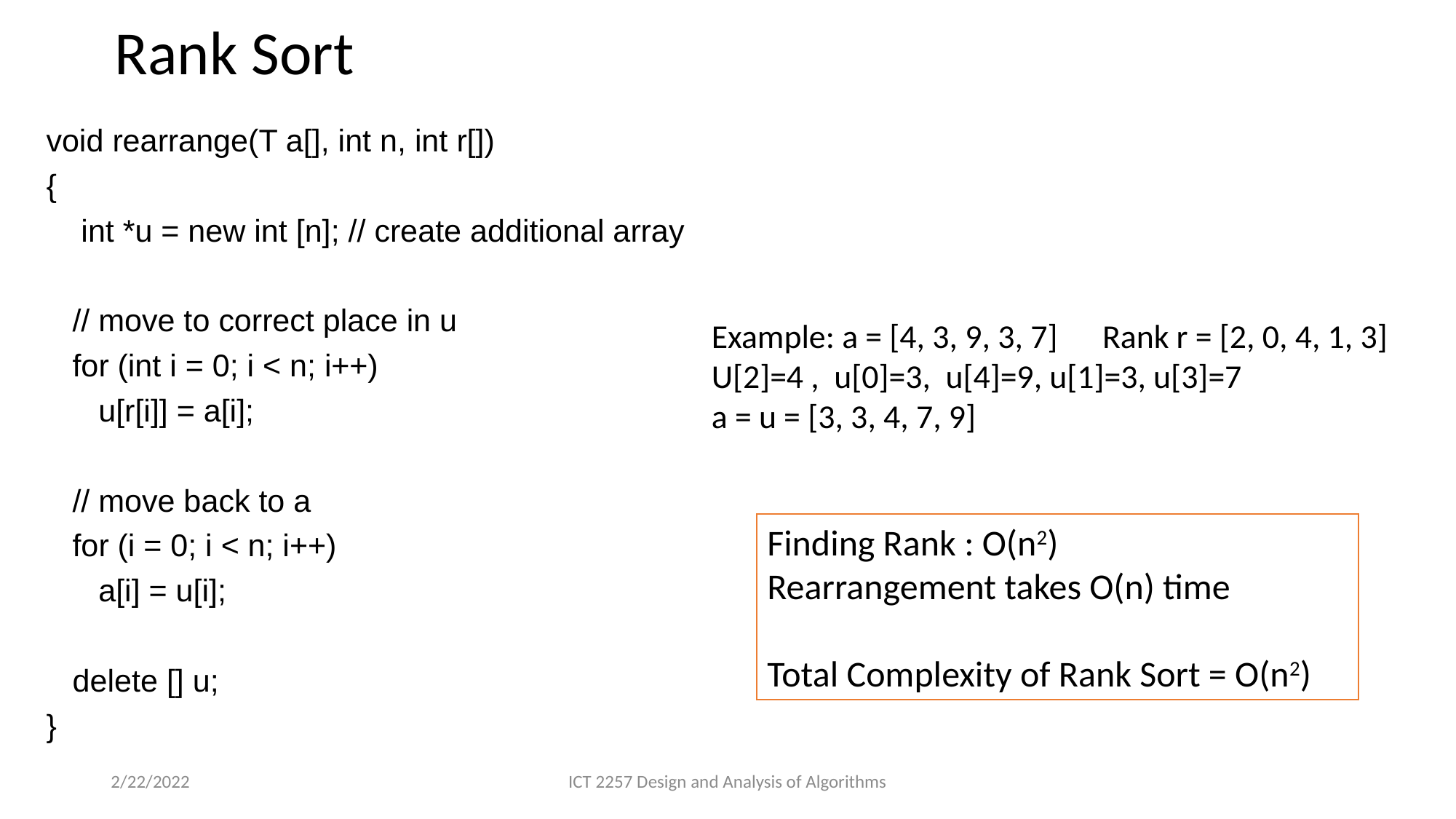

# Rank Sort
void rearrange(T a[], int n, int r[])
{
    int *u = new int [n]; // create additional array

   // move to correct place in u
   for (int i = 0; i < n; i++)
      u[r[i]] = a[i];

   // move back to a
   for (i = 0; i < n; i++)
      a[i] = u[i];

   delete [] u;
}

Example: a = [4, 3, 9, 3, 7]      Rank r = [2, 0, 4, 1, 3]
U[2]=4 ,  u[0]=3,  u[4]=9, u[1]=3, u[3]=7
a = u = [3, 3, 4, 7, 9]
Finding Rank : O(n2)
Rearrangement takes O(n) time

Total Complexity of Rank Sort = O(n2)
2/22/2022
ICT 2257 Design and Analysis of Algorithms